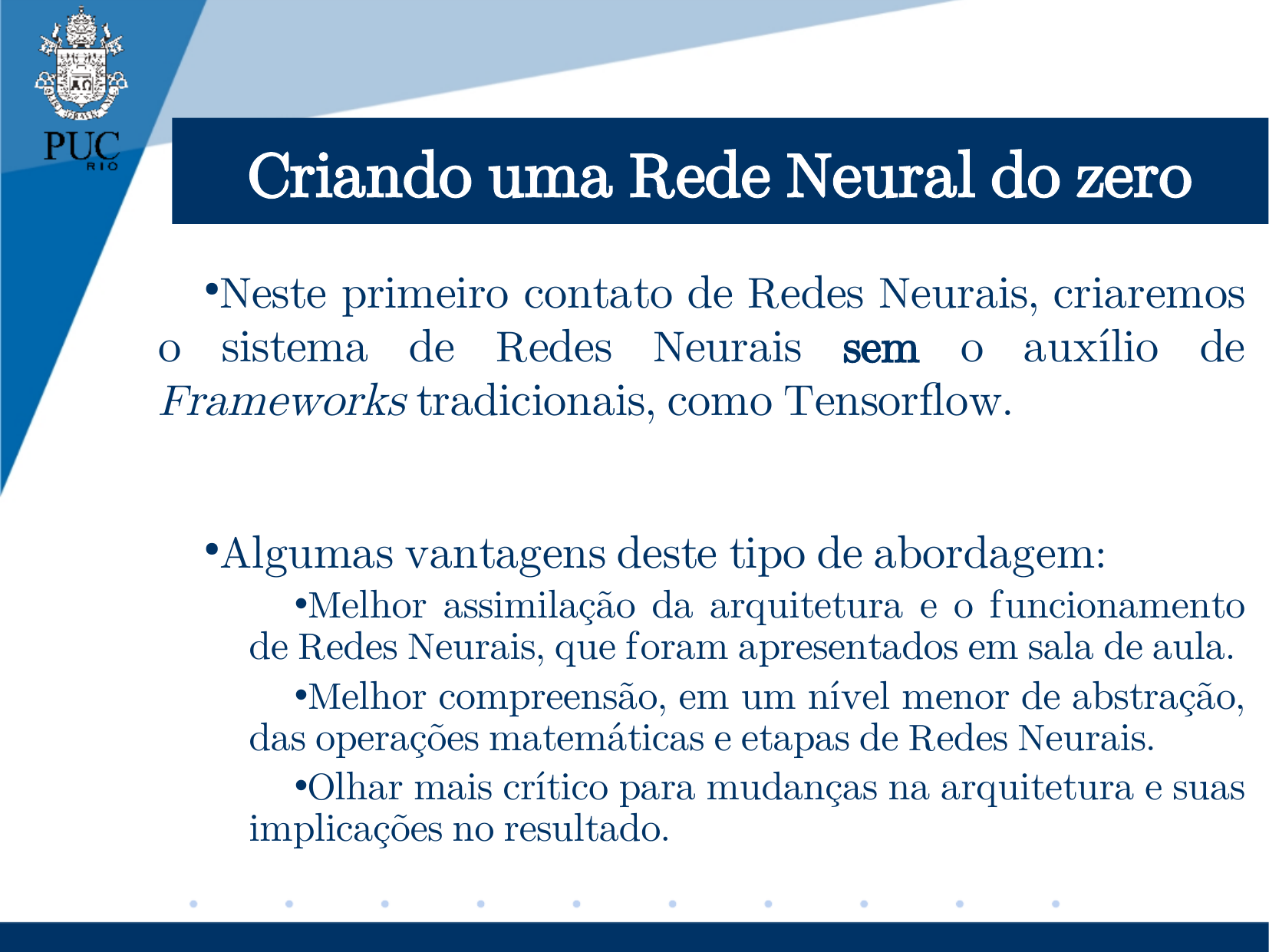

# Criando uma Rede Neural do zero
Neste primeiro contato de Redes Neurais, criaremos o sistema de Redes Neurais sem o auxílio de Frameworks tradicionais, como Tensorflow.

Algumas vantagens deste tipo de abordagem:
Melhor assimilação da arquitetura e o funcionamento de Redes Neurais, que foram apresentados em sala de aula.
Melhor compreensão, em um nível menor de abstração, das operações matemáticas e etapas de Redes Neurais.
Olhar mais crítico para mudanças na arquitetura e suas implicações no resultado.